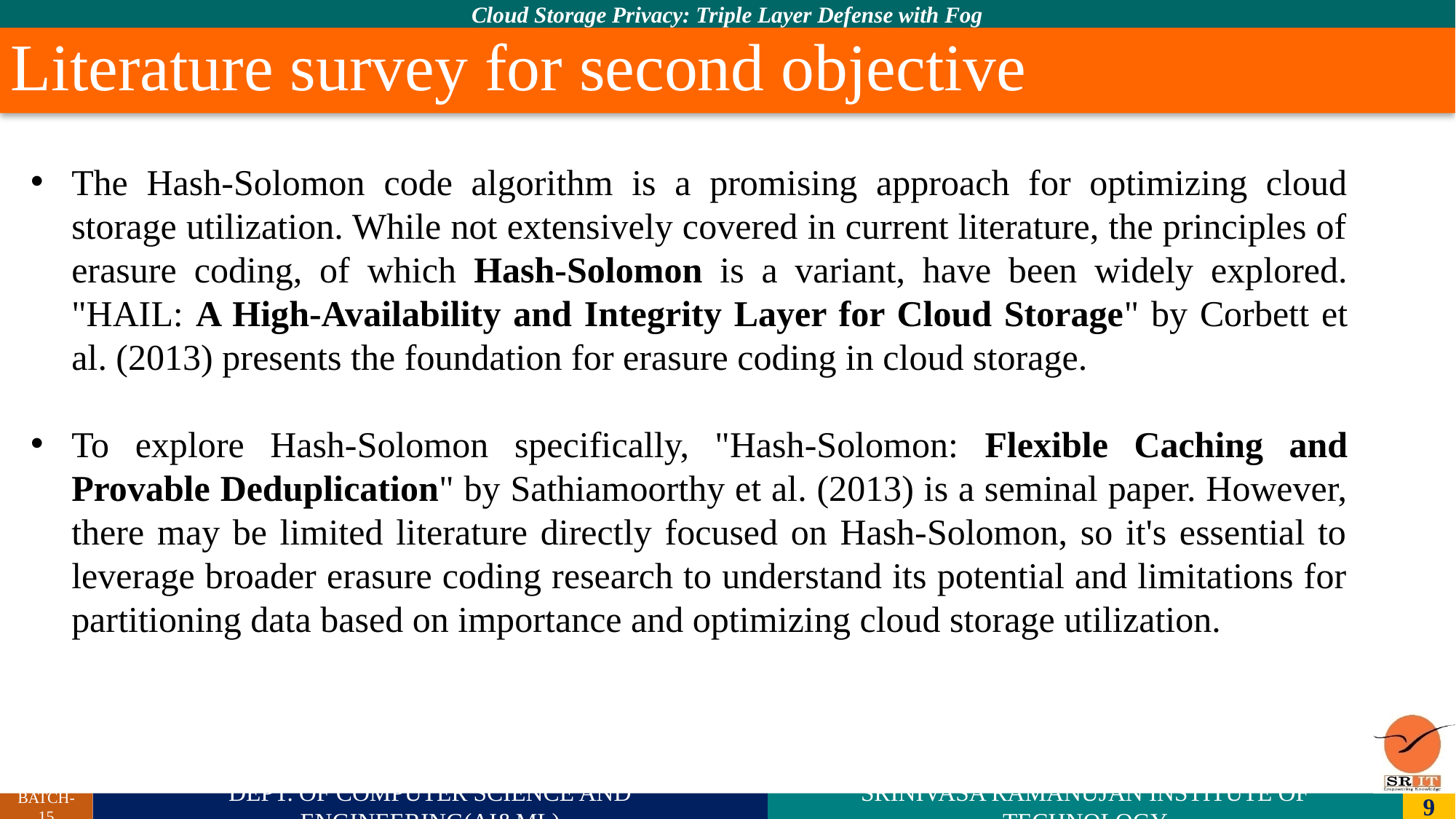

Literature survey for second objective

The Hash-Solomon code algorithm is a promising approach for optimizing cloud storage utilization. While not extensively covered in current literature, the principles of erasure coding, of which Hash-Solomon is a variant, have been widely explored. "HAIL: A High-Availability and Integrity Layer for Cloud Storage" by Corbett et al. (2013) presents the foundation for erasure coding in cloud storage.

To explore Hash-Solomon specifically, "Hash-Solomon: Flexible Caching and Provable Deduplication" by Sathiamoorthy et al. (2013) is a seminal paper. However, there may be limited literature directly focused on Hash-Solomon, so it's essential to leverage broader erasure coding research to understand its potential and limitations for partitioning data based on importance and optimizing cloud storage utilization.